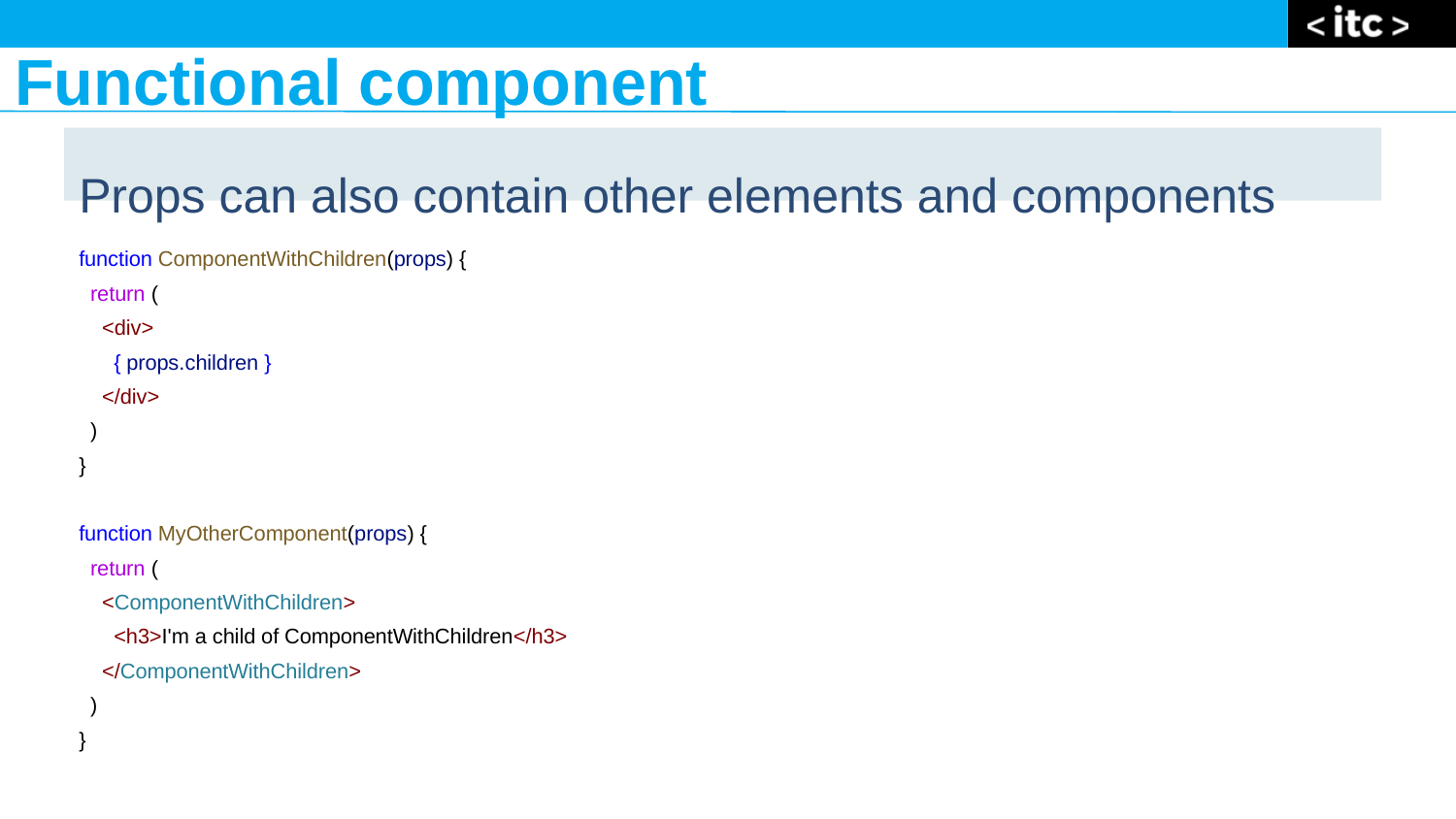

Functional component
Props can also contain other elements and components
function ComponentWithChildren(props) {
  return (
    <div>
      { props.children }
    </div>
  )
}

function MyOtherComponent(props) {
  return (
    <ComponentWithChildren>
      <h3>I'm a child of ComponentWithChildren</h3>
    </ComponentWithChildren>
  )
}